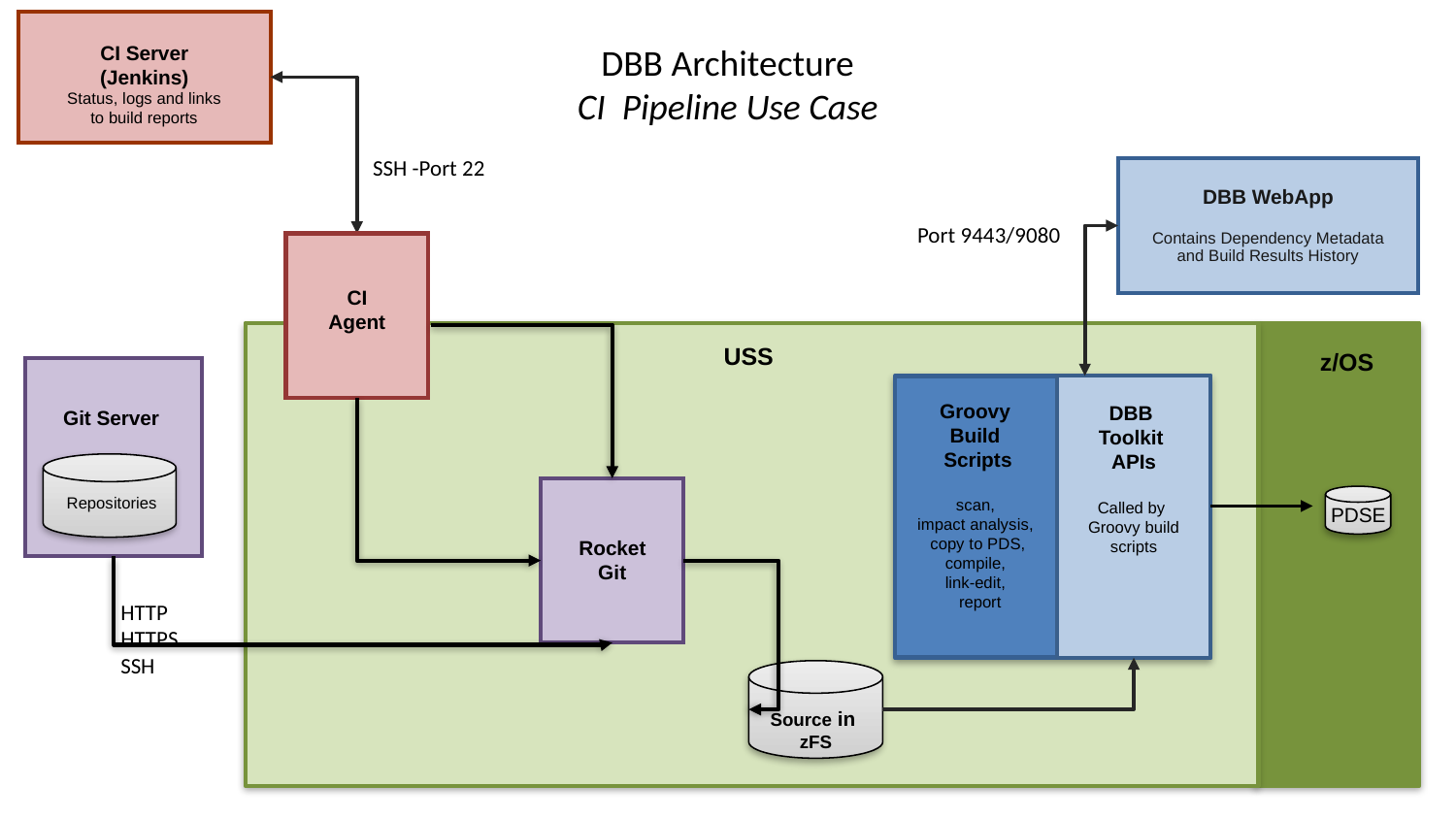

CI Server (Jenkins)
Status, logs and links to build reports

CI
Agent

 Repositories
Git Server
DBB Architecture
CI  Pipeline Use Case

SSH -Port 22
DBB WebApp

Contains Dependency Metadata
and Build Results History

DBB
Toolkit
APIs

Called by
Groovy build scripts

Groovy
Build
Scripts

scan,
impact analysis,
copy to PDS, compile, ​
link-edit,
 report

PDSE
Port 9443/9080

USS
z/OS
Rocket Git
HTTP
HTTPS
SSH

Source in
zFS